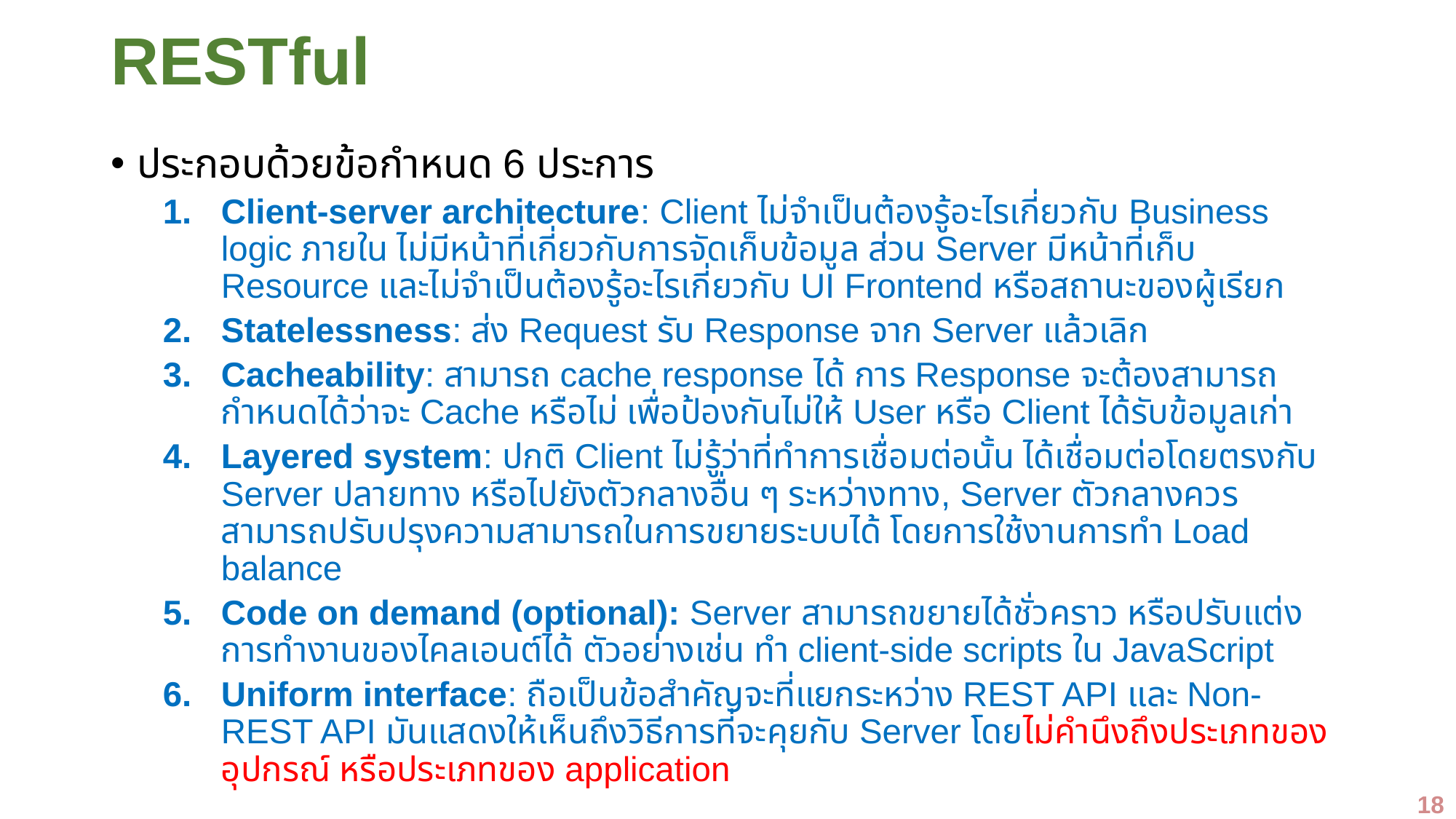

# RESTful
ประกอบด้วยข้อกำหนด 6 ประการ
Client-server architecture: Client ไม่จำเป็นต้องรู้อะไรเกี่ยวกับ Business logic ภายใน ไม่มีหน้าที่เกี่ยวกับการจัดเก็บข้อมูล ส่วน Server มีหน้าที่เก็บ Resource และไม่จำเป็นต้องรู้อะไรเกี่ยวกับ UI Frontend หรือสถานะของผู้เรียก
Statelessness: ส่ง Request รับ Response จาก Server แล้วเลิก
Cacheability: สามารถ cache response ได้ การ Response จะต้องสามารถกำหนดได้ว่าจะ Cache หรือไม่ เพื่อป้องกันไม่ให้ User หรือ Client ได้รับข้อมูลเก่า
Layered system: ปกติ Client ไม่รู้ว่าที่ทำการเชื่อมต่อนั้น ได้เชื่อมต่อโดยตรงกับ Server ปลายทาง หรือไปยังตัวกลางอื่น ๆ ระหว่างทาง, Server ตัวกลางควรสามารถปรับปรุงความสามารถในการขยายระบบได้ โดยการใช้งานการทำ Load balance
Code on demand (optional): Server สามารถขยายได้ชั่วคราว หรือปรับแต่งการทำงานของไคลเอนต์ได้ ตัวอย่างเช่น ทำ client-side scripts ใน JavaScript
Uniform interface: ถือเป็นข้อสำคัญจะที่แยกระหว่าง REST API และ Non-REST API มันแสดงให้เห็นถึงวิธีการที่จะคุยกับ Server โดยไม่คำนึงถึงประเภทของอุปกรณ์ หรือประเภทของ application
18